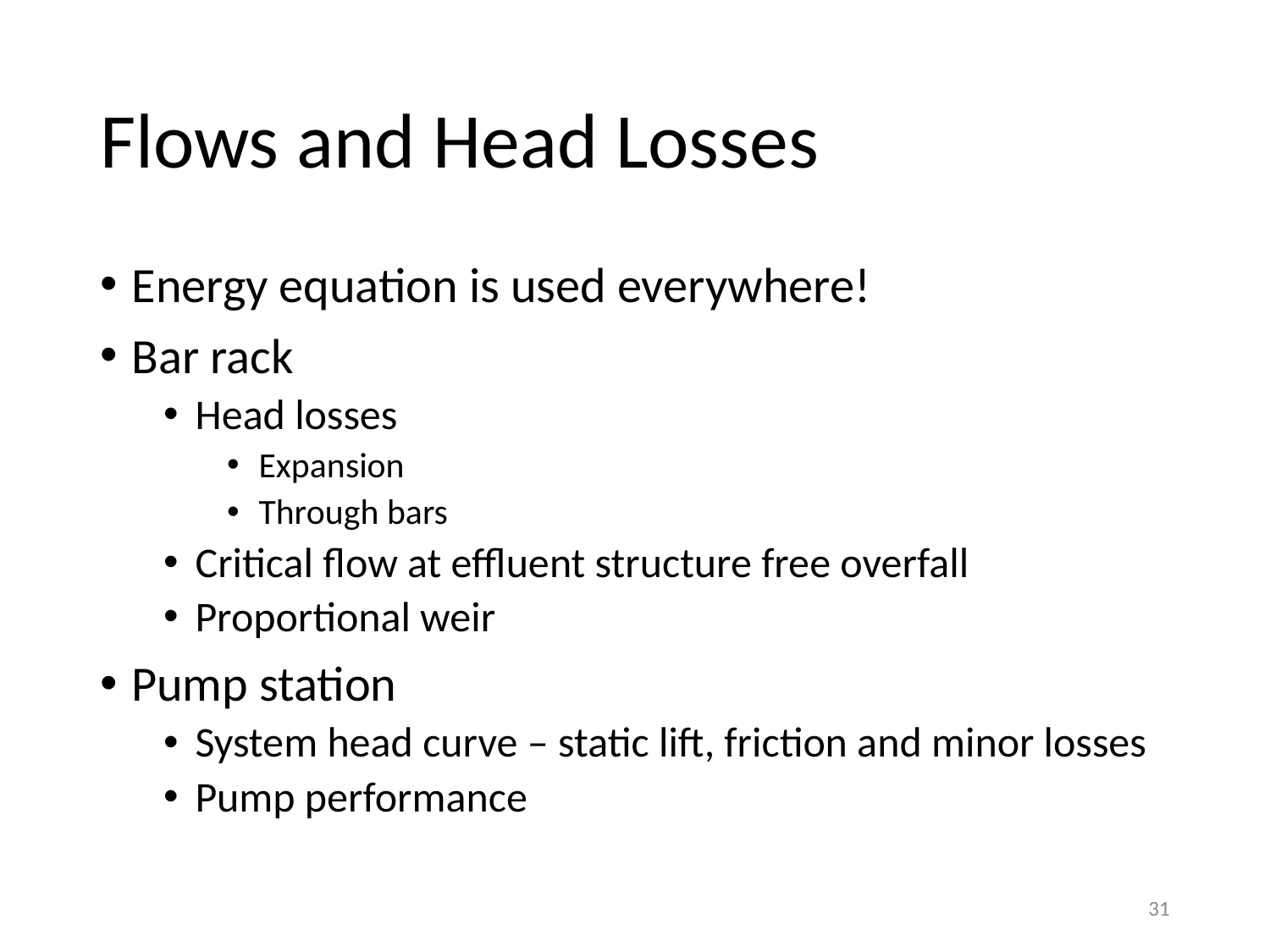

# Flows and Head Losses
Energy equation is used everywhere!
Bar rack
Head losses
Expansion
Through bars
Critical flow at effluent structure free overfall
Proportional weir
Pump station
System head curve – static lift, friction and minor losses
Pump performance

31